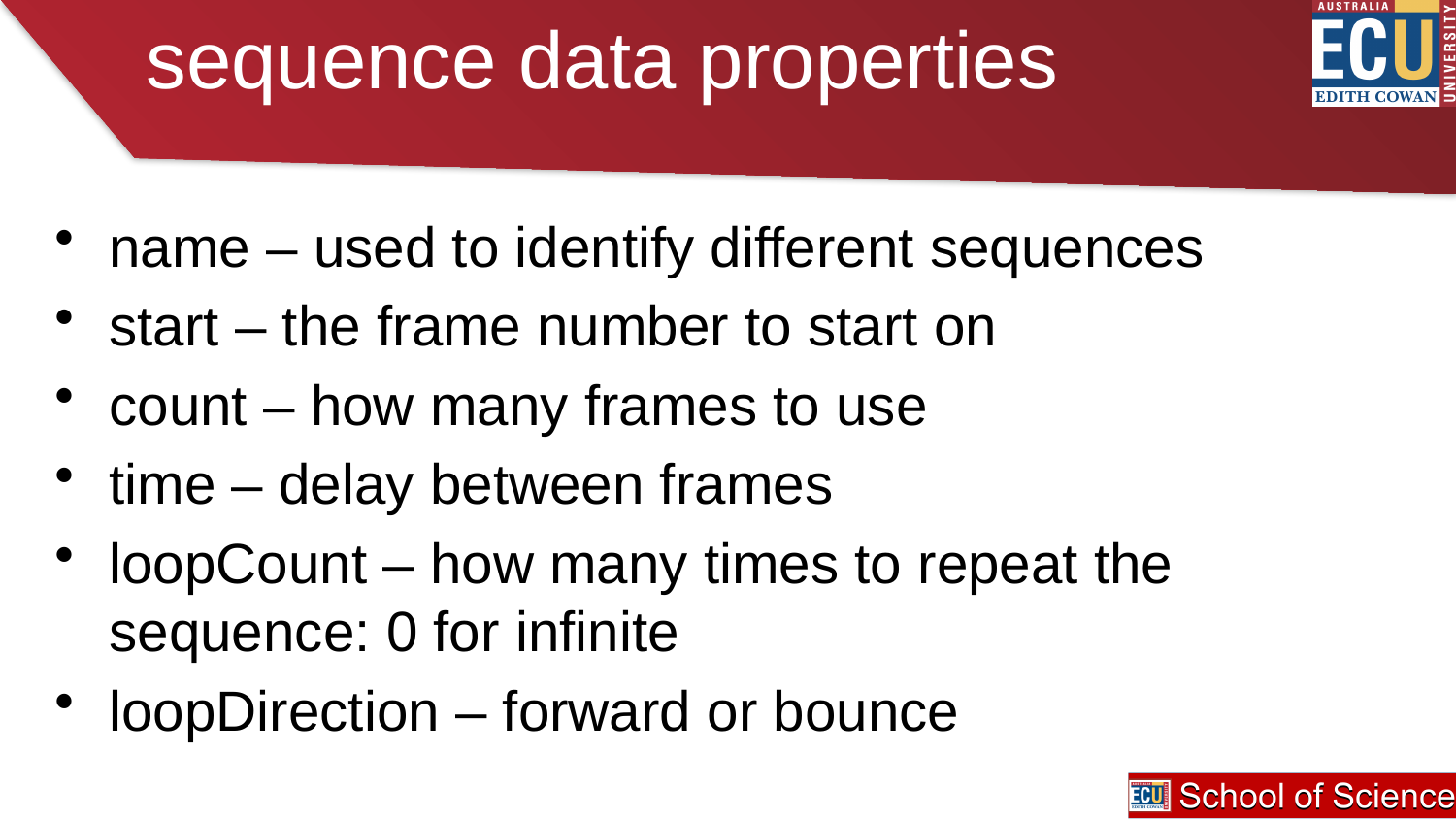

# sequence data properties
name – used to identify different sequences
start – the frame number to start on
count – how many frames to use
time – delay between frames
loopCount – how many times to repeat the sequence: 0 for infinite
loopDirection – forward or bounce